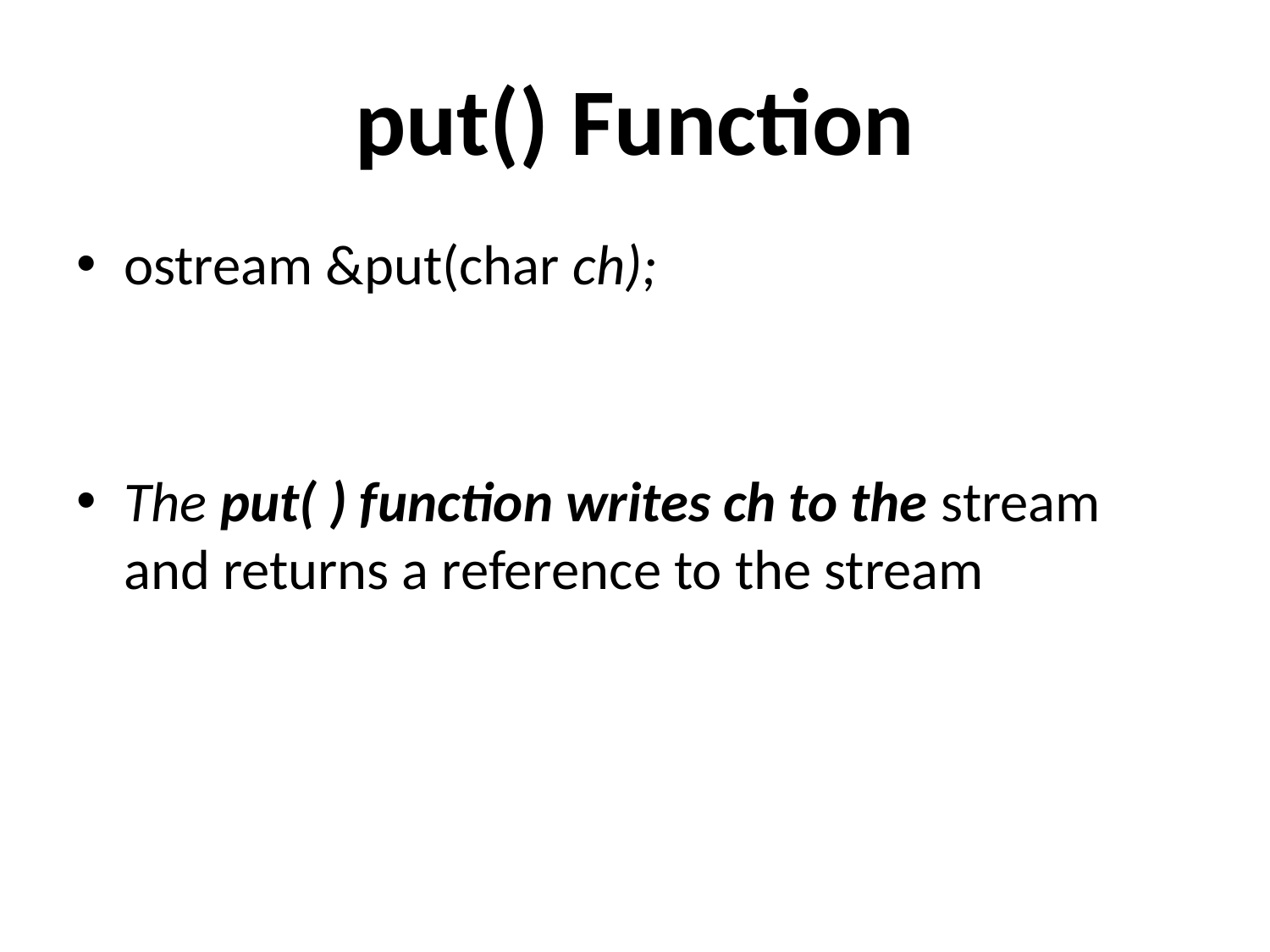

# put() Function
ostream &put(char ch);

The put( ) function writes ch to the stream and returns a reference to the stream